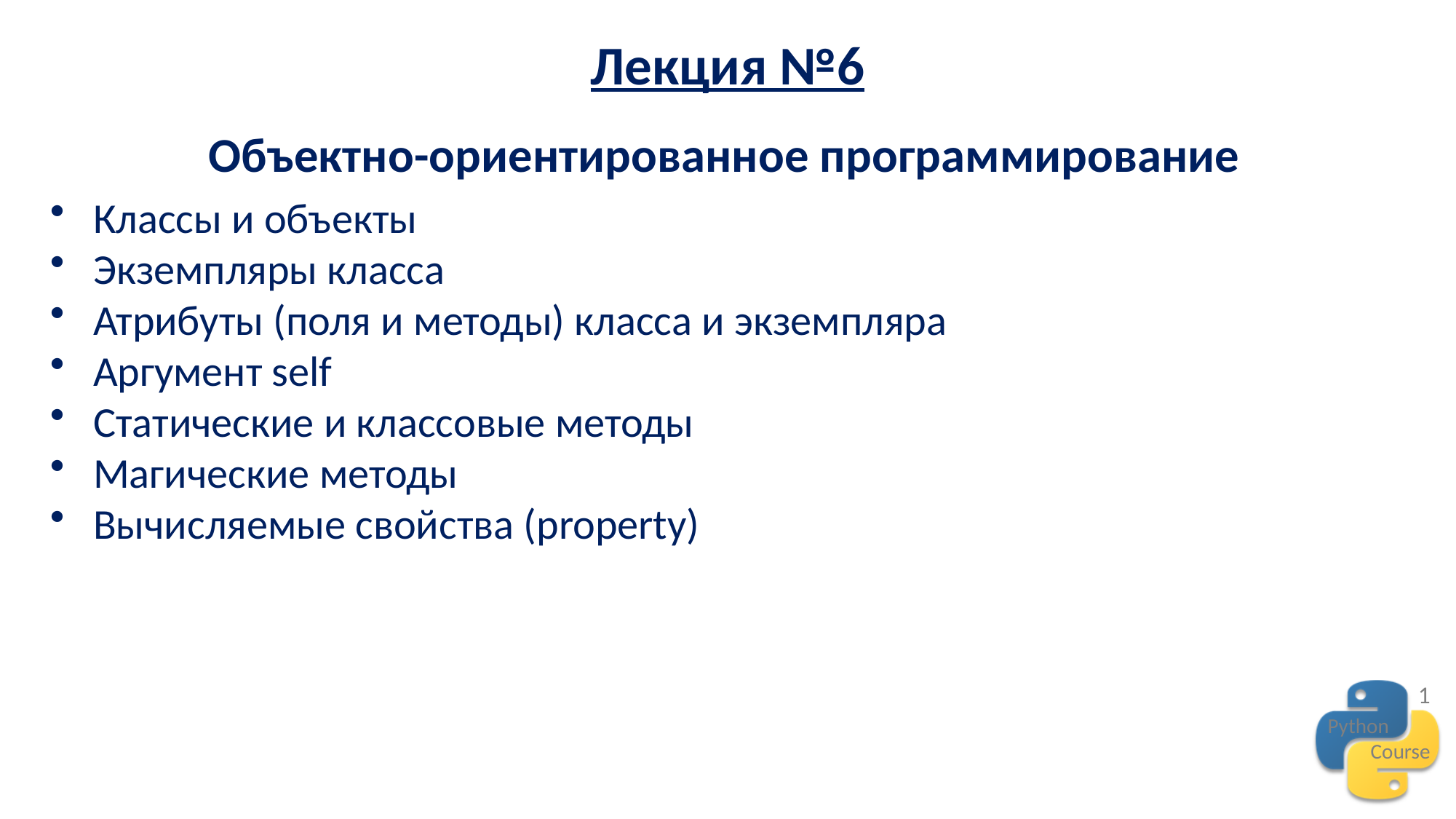

Лекция №6
Объектно-ориентированное программирование
Классы и объекты
Экземпляры класса
Атрибуты (поля и методы) класса и экземпляра
Аргумент self
Статические и классовые методы
Магические методы
Вычисляемые свойства (property)